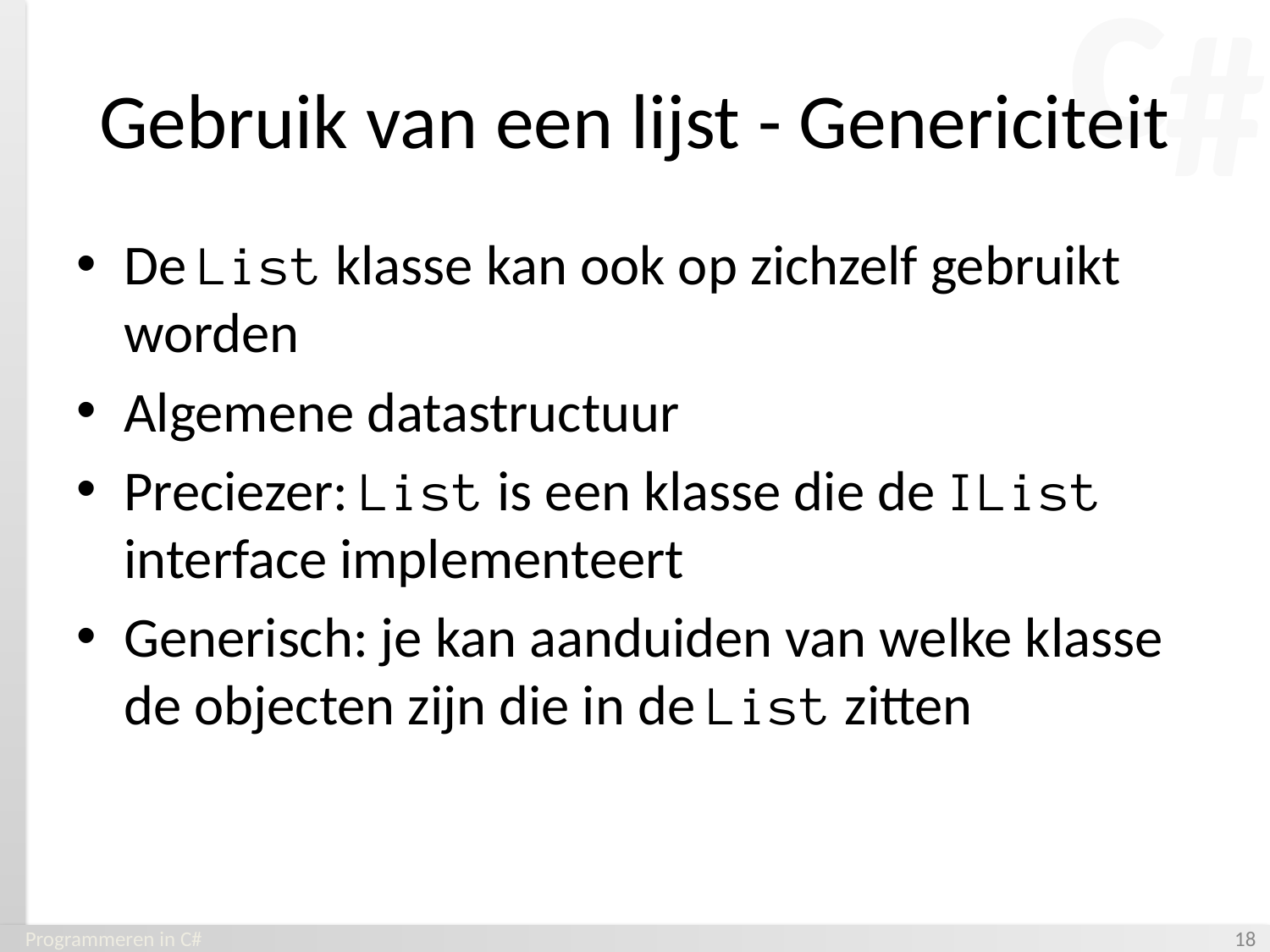

# Gebruik van een lijst - Genericiteit
De List klasse kan ook op zichzelf gebruikt worden
Algemene datastructuur
Preciezer: List is een klasse die de IList interface implementeert
Generisch: je kan aanduiden van welke klasse de objecten zijn die in de List zitten
Programmeren in C#
18